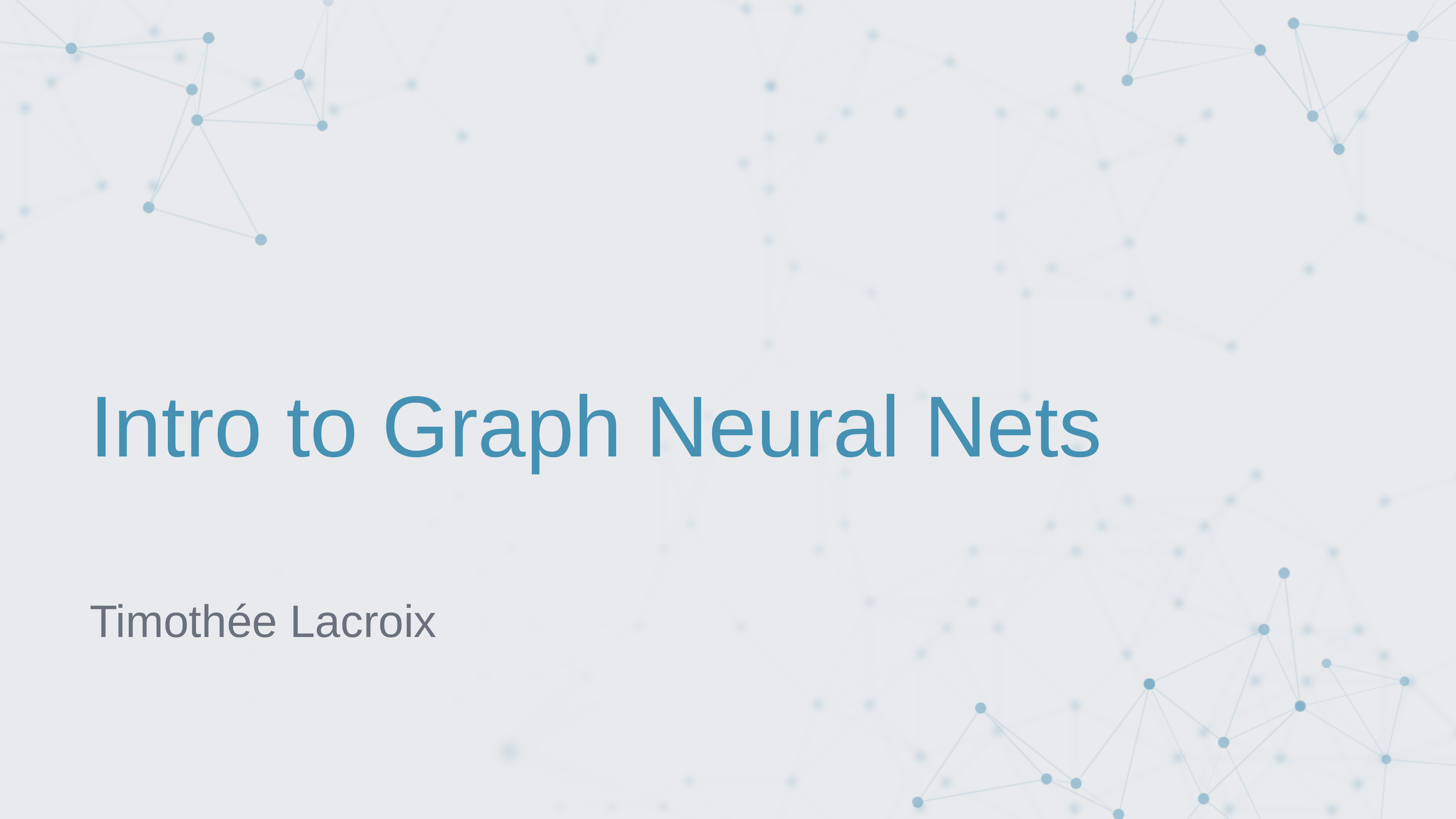

# Intro to Graph Neural Nets
Timothée Lacroix